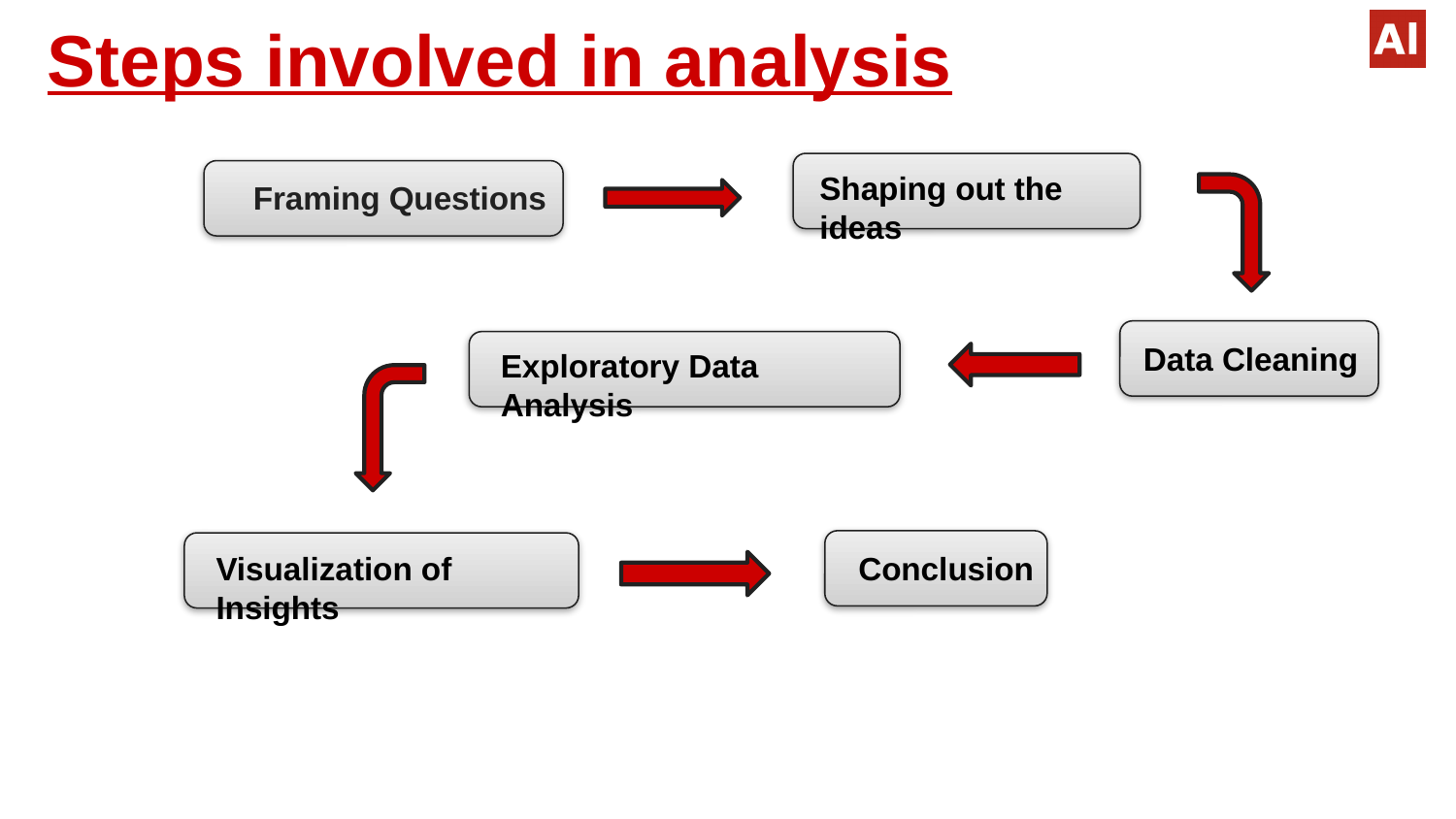

Steps involved in analysis

Shaping out the ideas
Framing Questions

Data Cleaning
Exploratory Data Analysis

Conclusion
Visualization of Insights